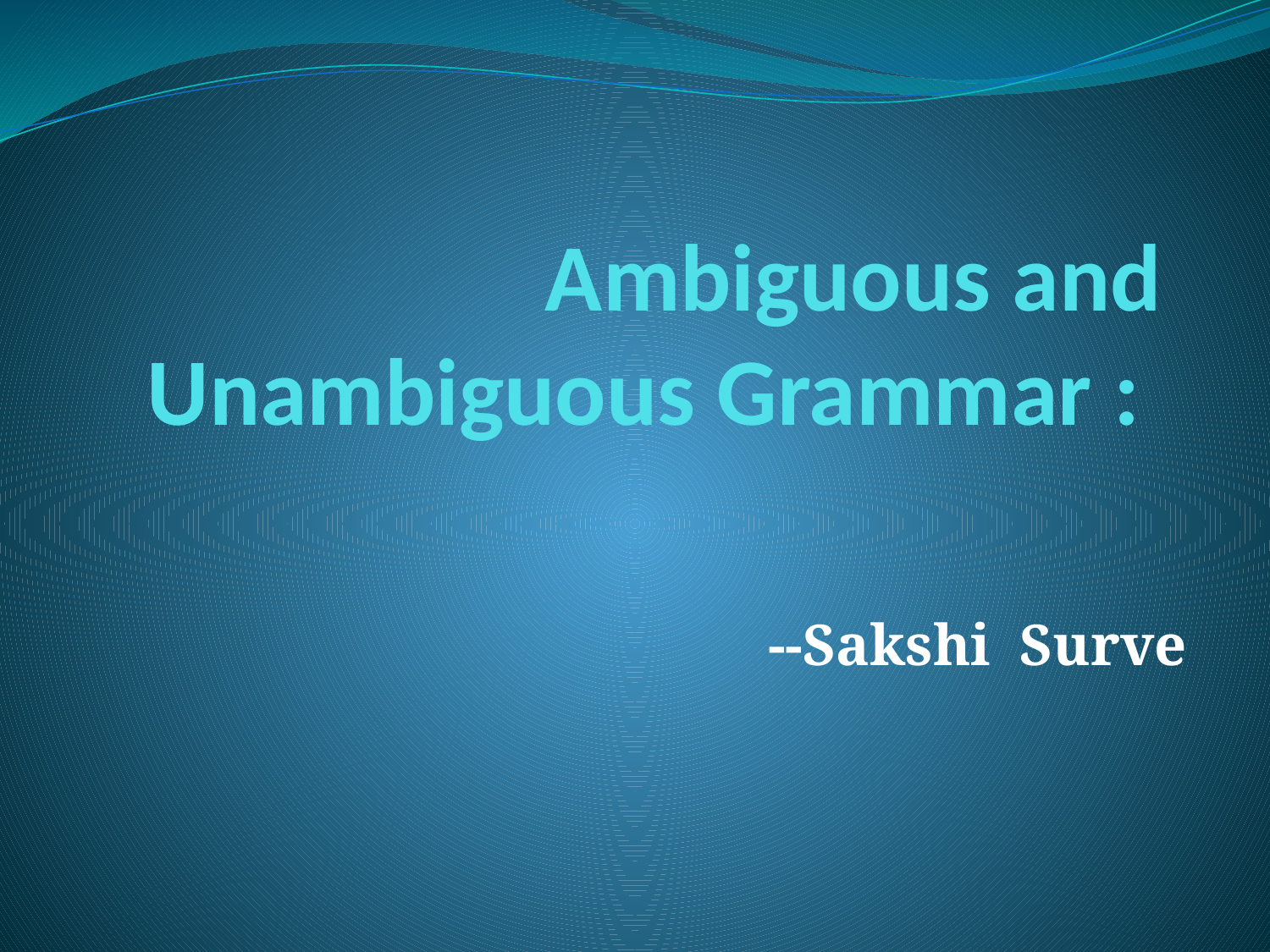

# Ambiguous and Unambiguous Grammar :
--Sakshi  Surve